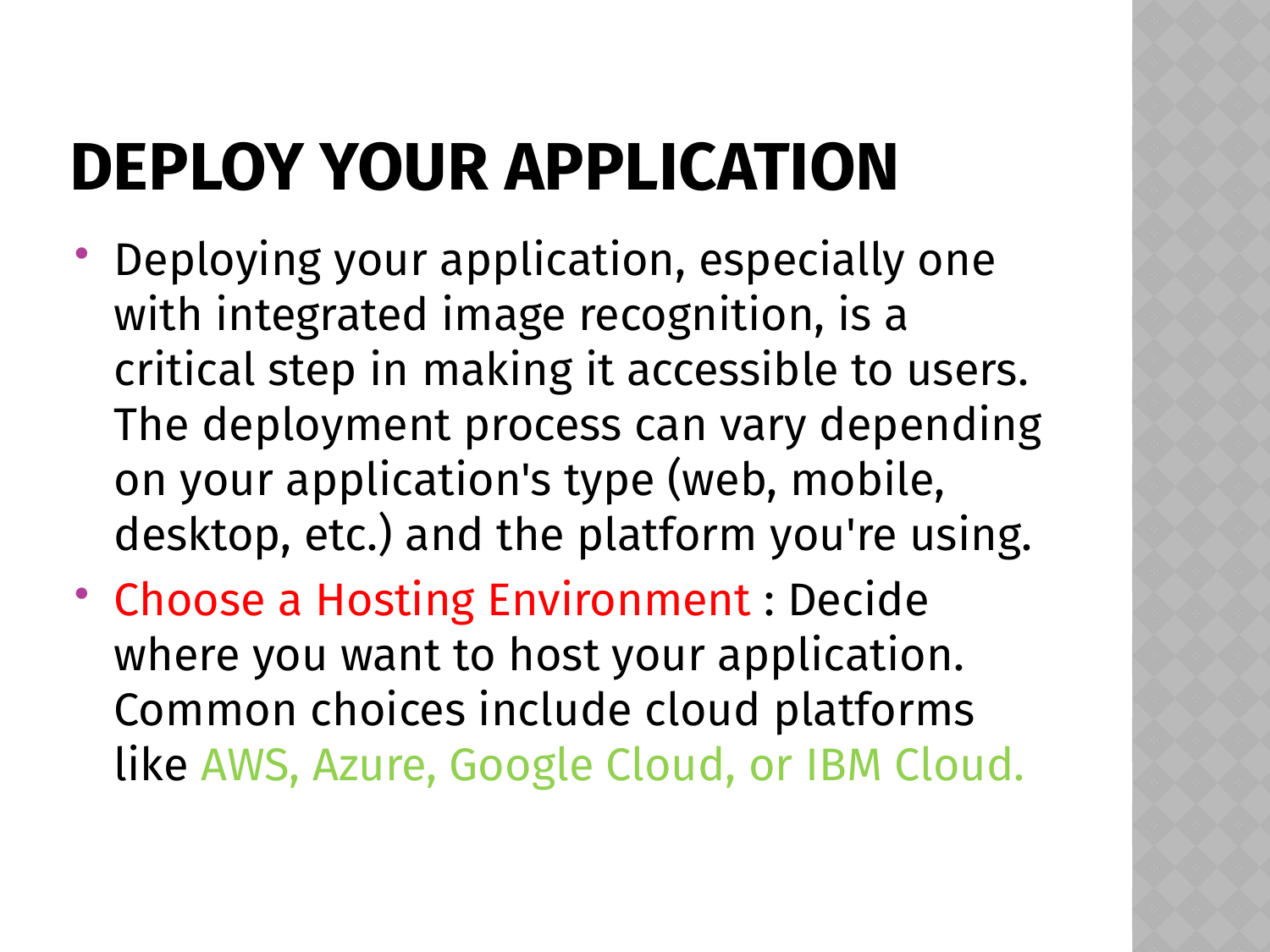

# Deploy Your Application
Deploying your application, especially one with integrated image recognition, is a critical step in making it accessible to users. The deployment process can vary depending on your application's type (web, mobile, desktop, etc.) and the platform you're using.
Choose a Hosting Environment : Decide where you want to host your application. Common choices include cloud platforms like AWS, Azure, Google Cloud, or IBM Cloud.